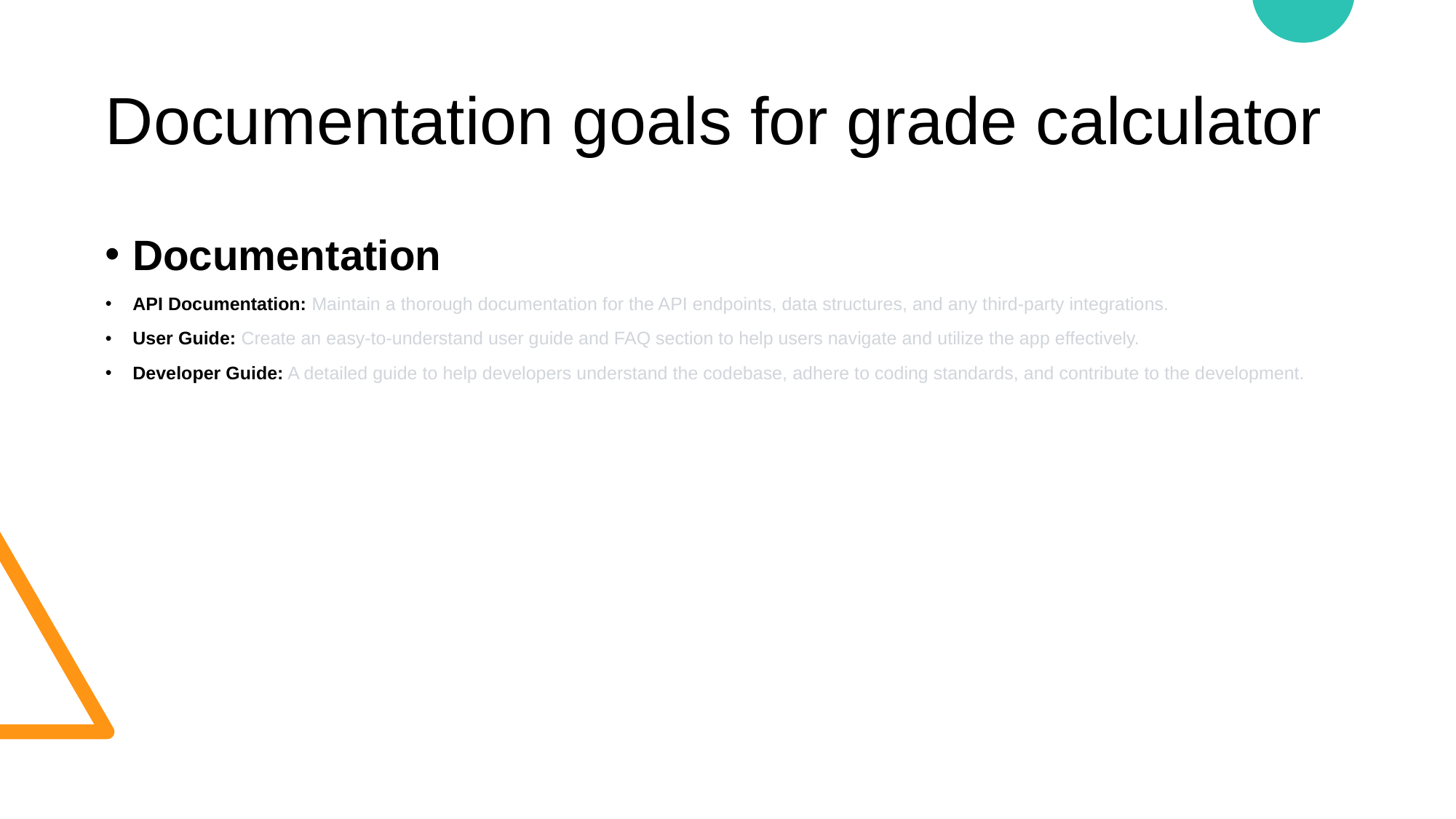

# Documentation goals for grade calculator
Documentation
API Documentation: Maintain a thorough documentation for the API endpoints, data structures, and any third-party integrations.
User Guide: Create an easy-to-understand user guide and FAQ section to help users navigate and utilize the app effectively.
Developer Guide: A detailed guide to help developers understand the codebase, adhere to coding standards, and contribute to the development.